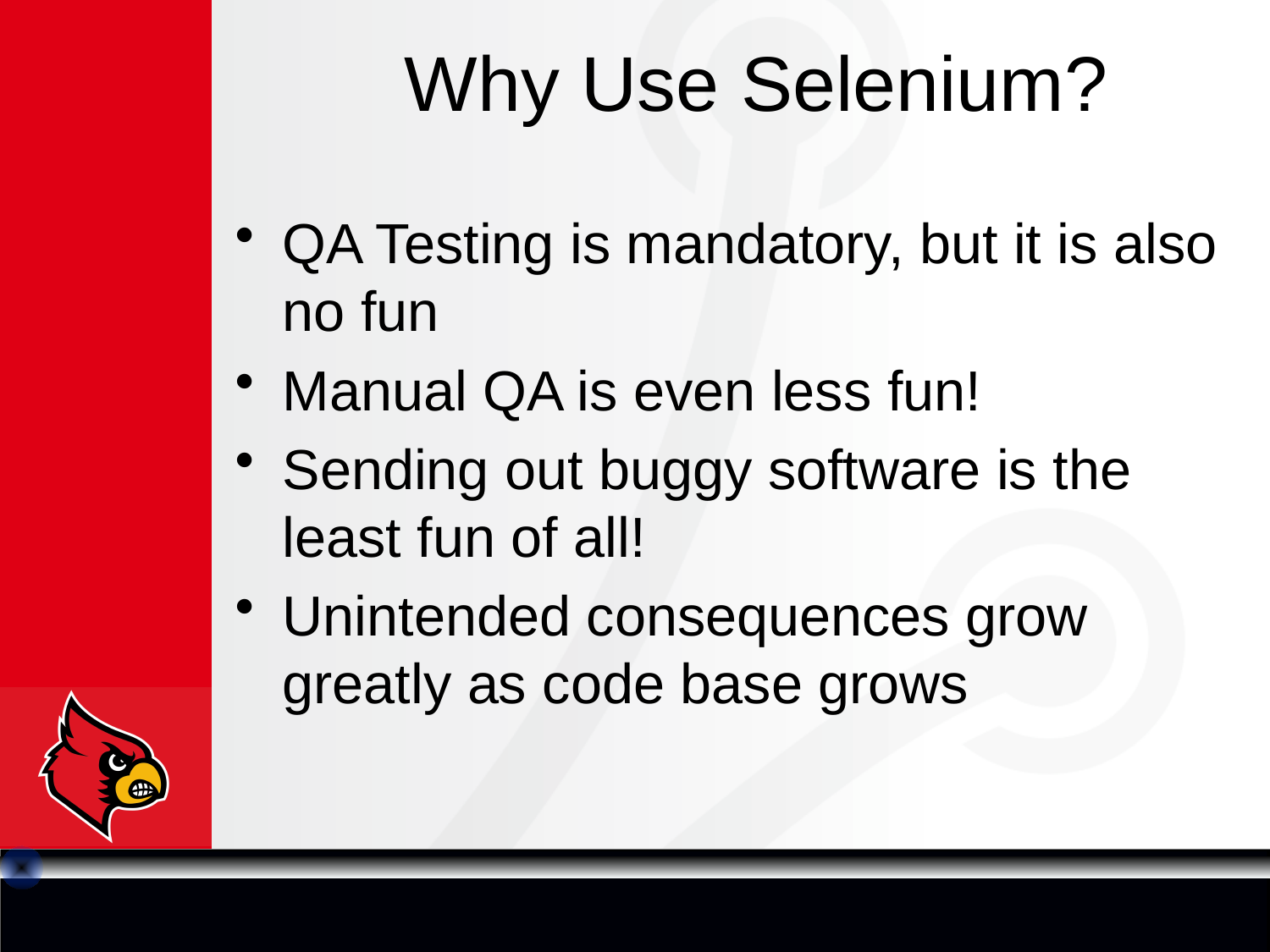

# Why Use Selenium?
QA Testing is mandatory, but it is also no fun
Manual QA is even less fun!
Sending out buggy software is the least fun of all!
Unintended consequences grow greatly as code base grows